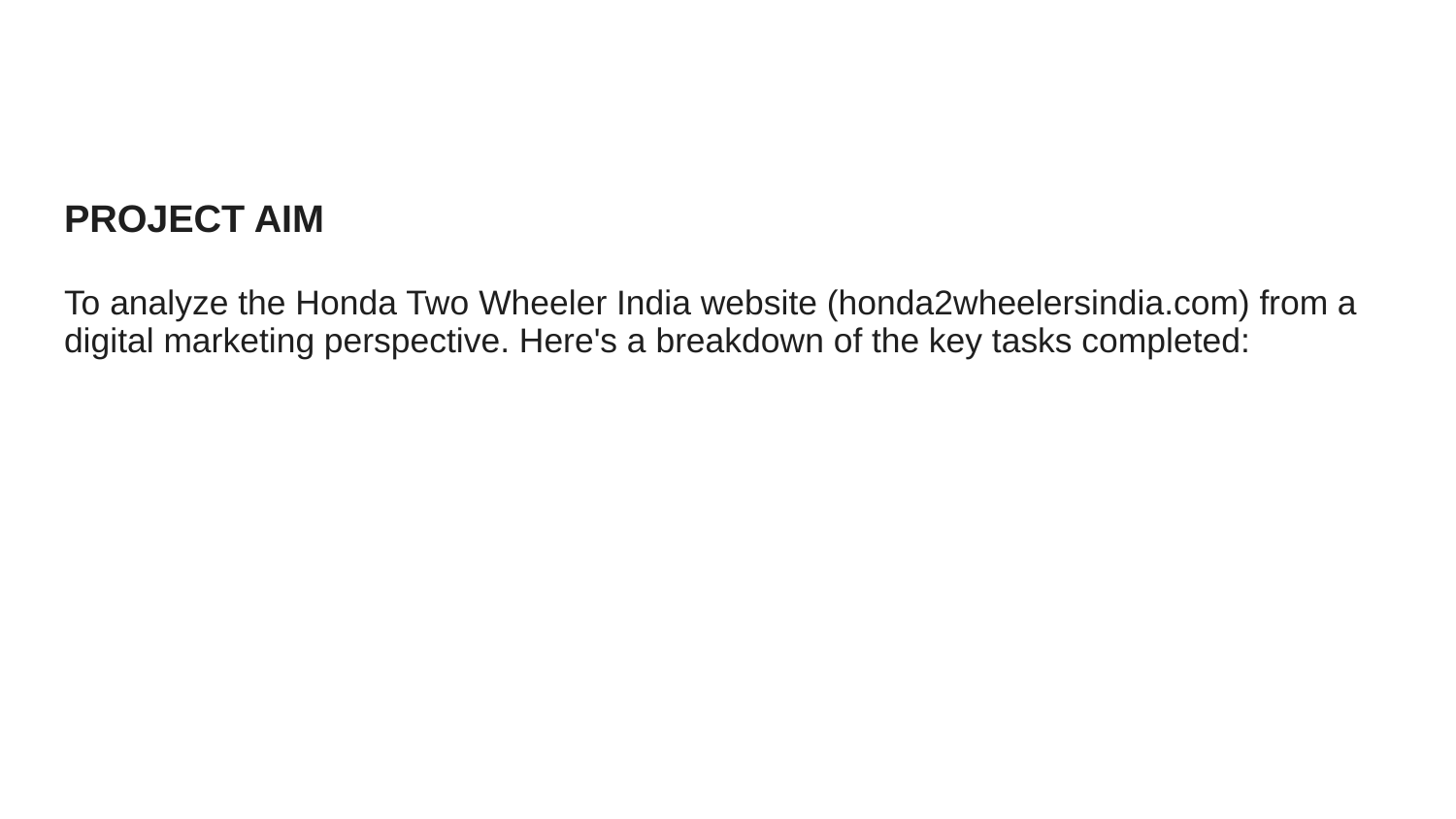

PROJECT AIM

To analyze the Honda Two Wheeler India website (honda2wheelersindia.com) from a digital marketing perspective. Here's a breakdown of the key tasks completed: